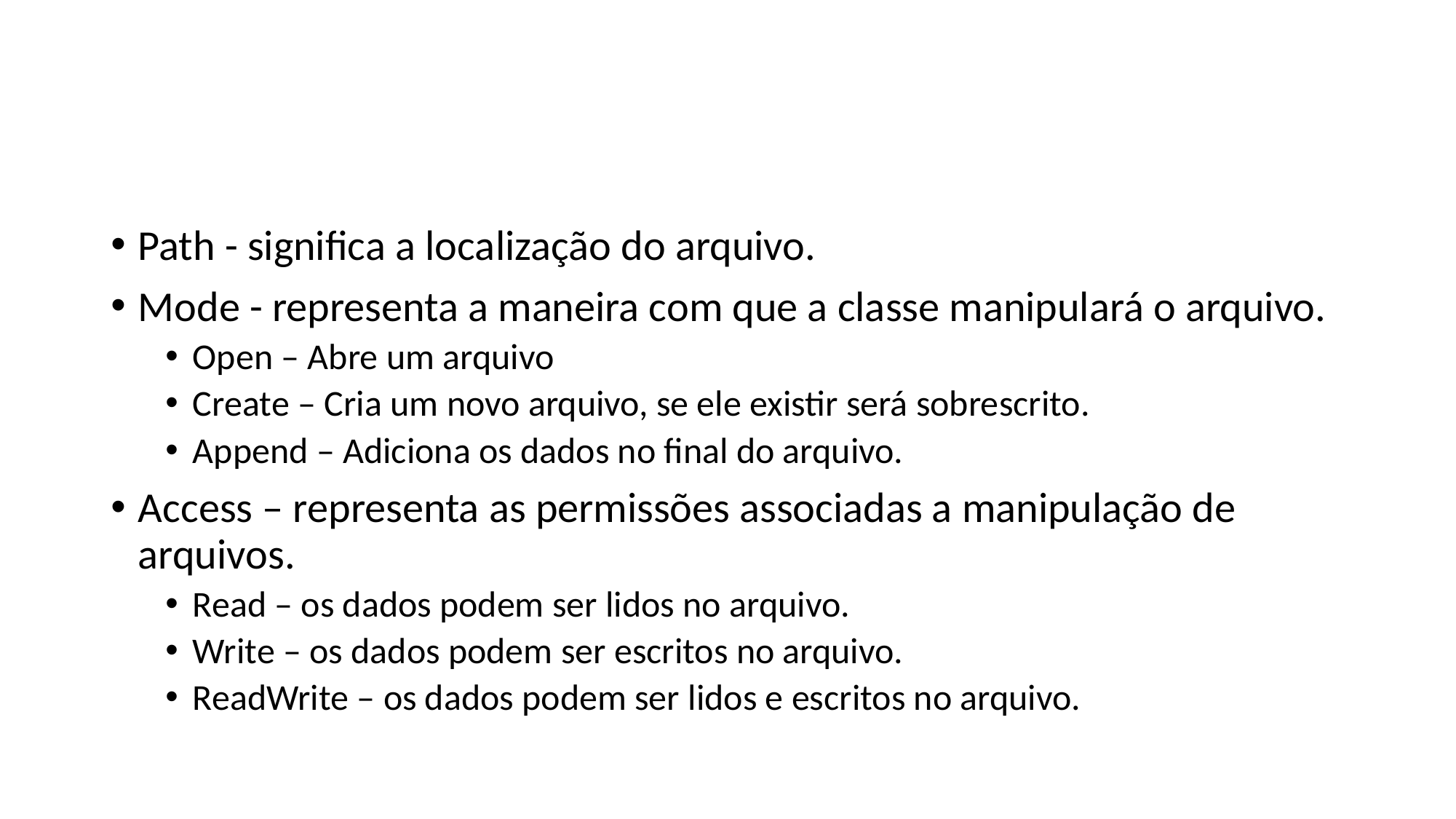

#
Path - significa a localização do arquivo.
Mode - representa a maneira com que a classe manipulará o arquivo.
Open – Abre um arquivo
Create – Cria um novo arquivo, se ele existir será sobrescrito.
Append – Adiciona os dados no final do arquivo.
Access – representa as permissões associadas a manipulação de arquivos.
Read – os dados podem ser lidos no arquivo.
Write – os dados podem ser escritos no arquivo.
ReadWrite – os dados podem ser lidos e escritos no arquivo.